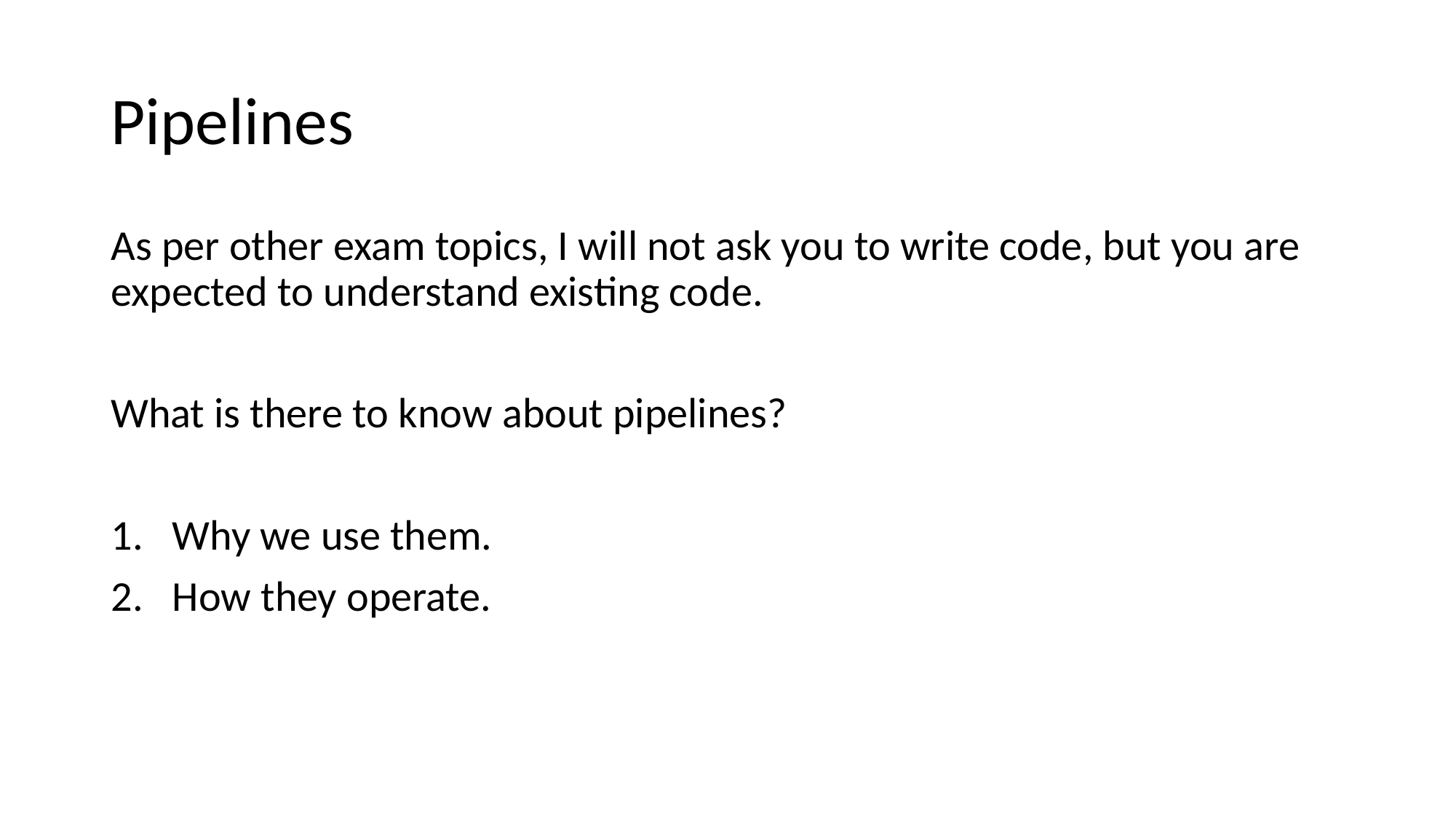

# Pipelines
As per other exam topics, I will not ask you to write code, but you are expected to understand existing code.

What is there to know about pipelines?

Why we use them.
How they operate.